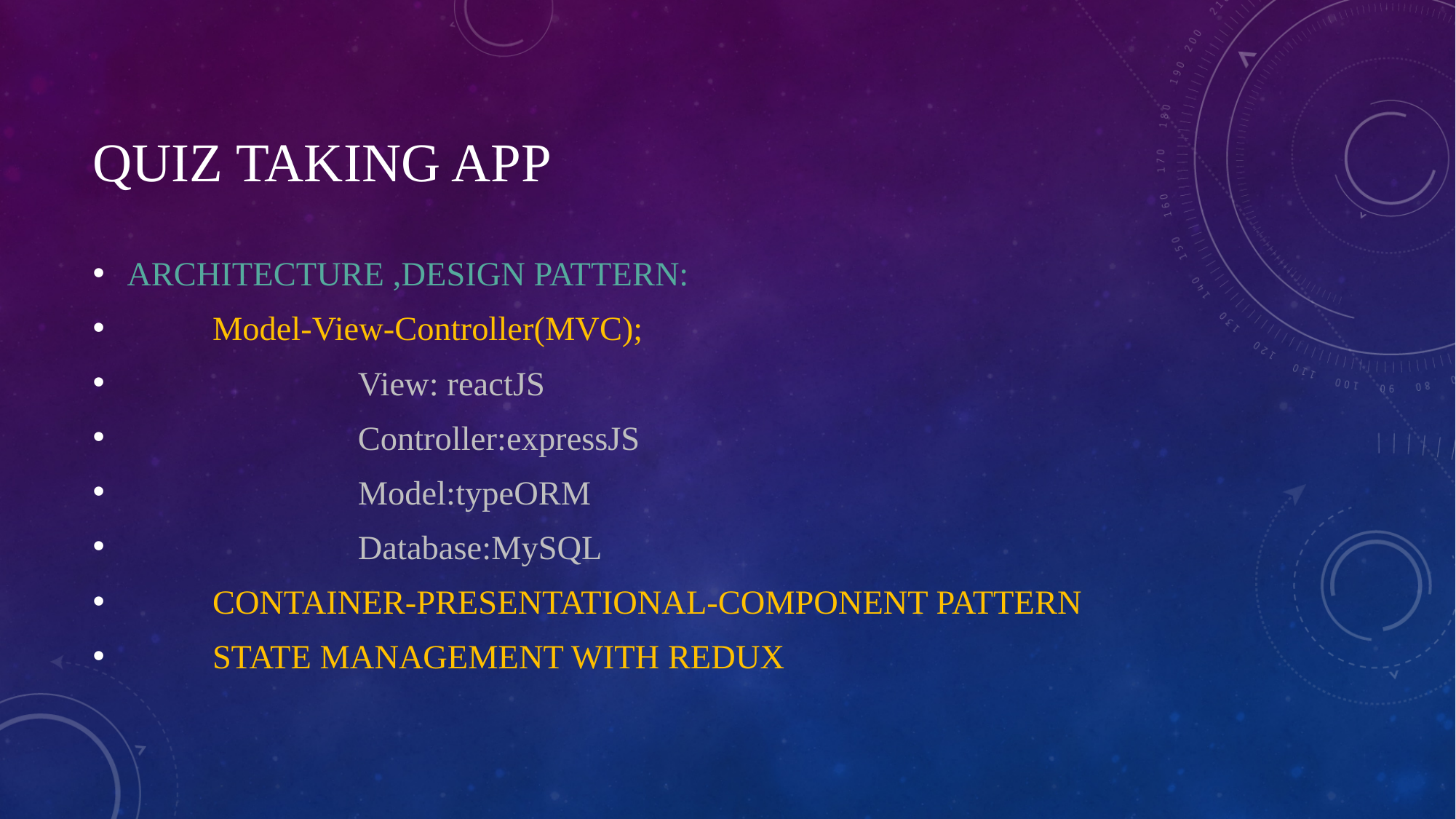

# QUIZ TAKING APP
ARCHITECTURE ,DESIGN PATTERN:
          Model-View-Controller(MVC);
                           View: reactJS
                           Controller:expressJS
                           Model:typeORM
                           Database:MySQL
          CONTAINER-PRESENTATIONAL-COMPONENT PATTERN
          STATE MANAGEMENT WITH REDUX